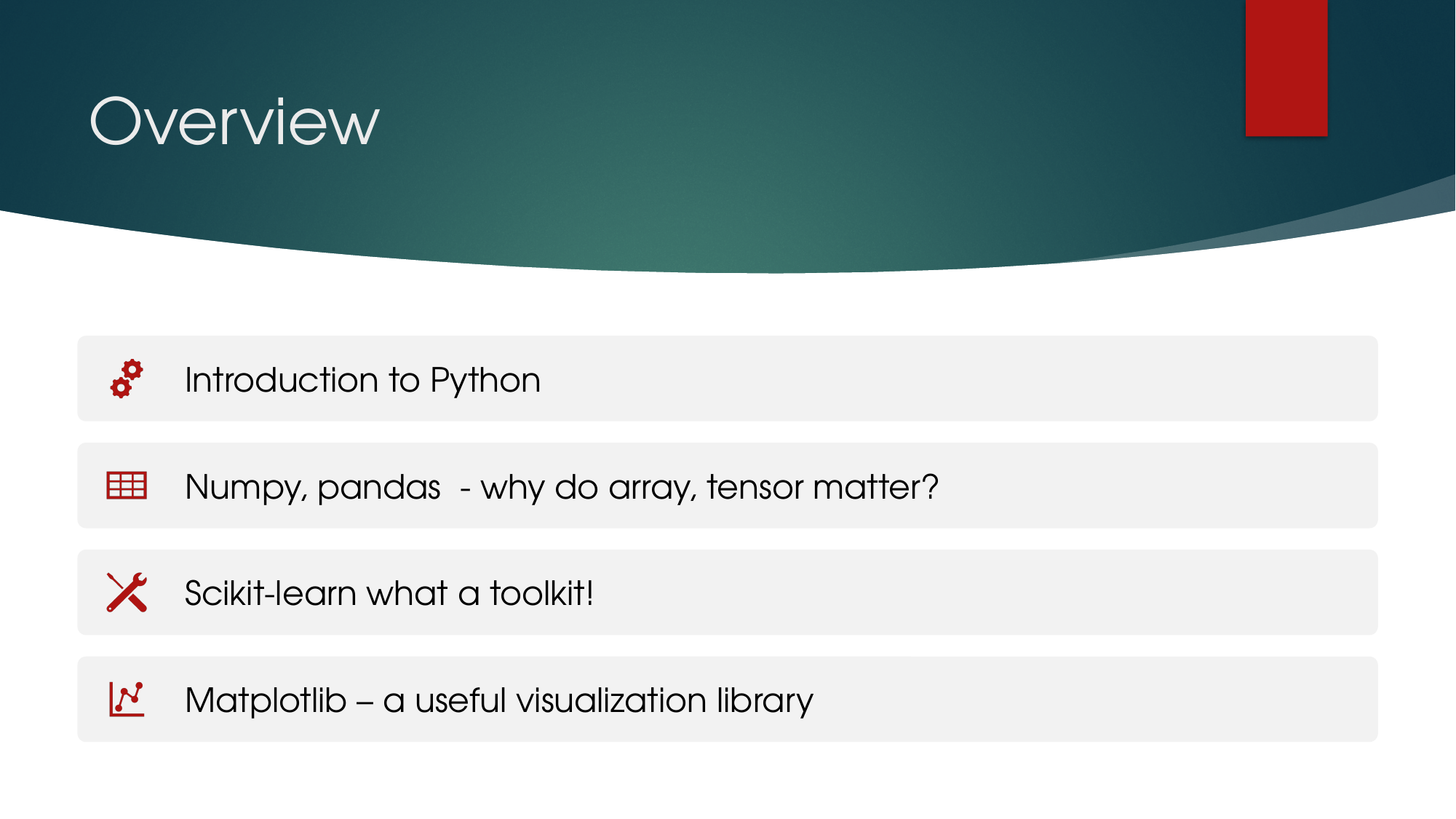

# Overview

Introduction to Python
Numpy, pandas  - why do array, tensor matter?
Scikit-learn what a toolkit!
Matplotlib – a useful visualization library